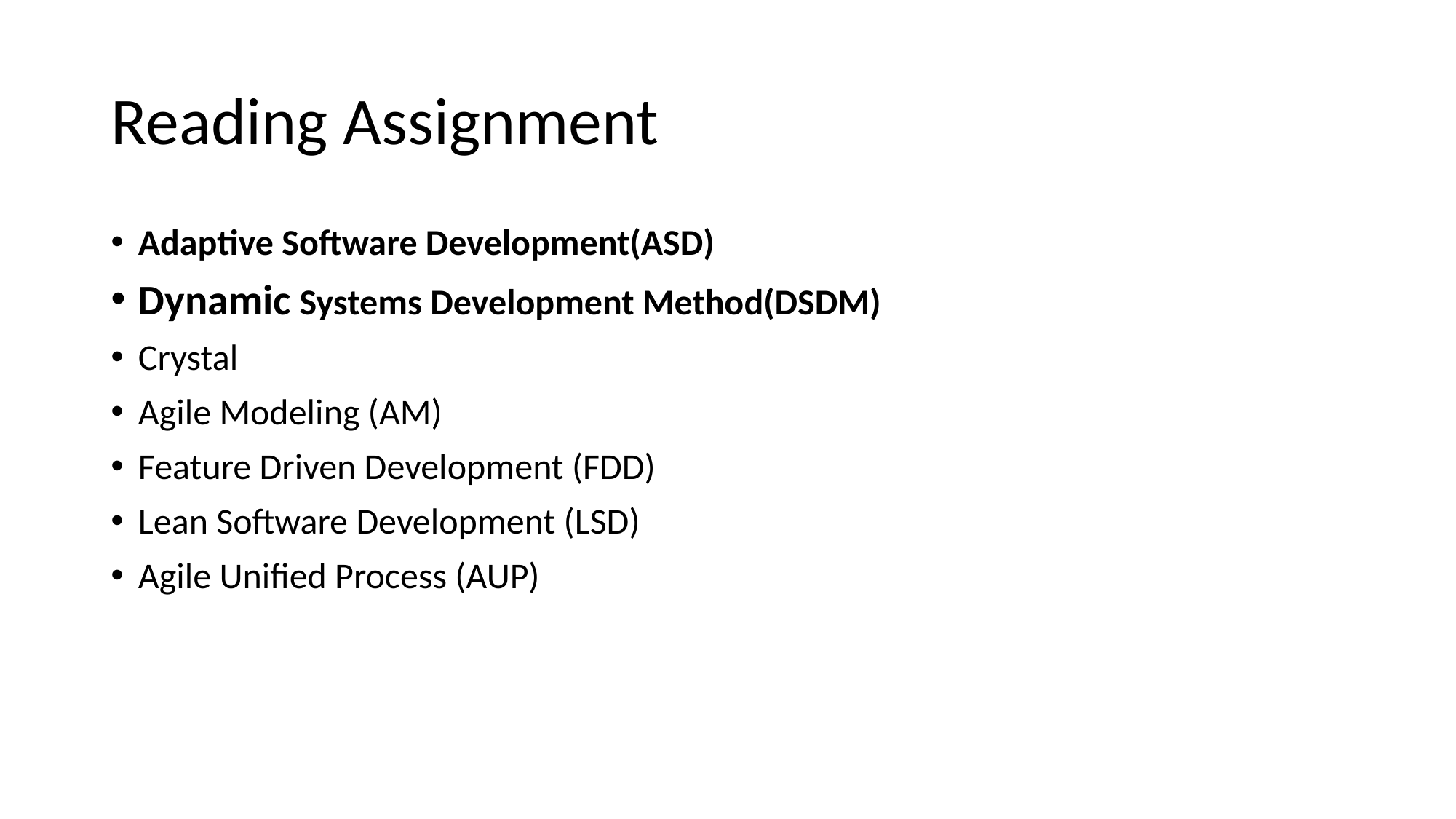

# Reading Assignment
Adaptive Software Development(ASD)
Dynamic Systems Development Method(DSDM)
Crystal
Agile Modeling (AM)
Feature Driven Development (FDD)
Lean Software Development (LSD)
Agile Unified Process (AUP)